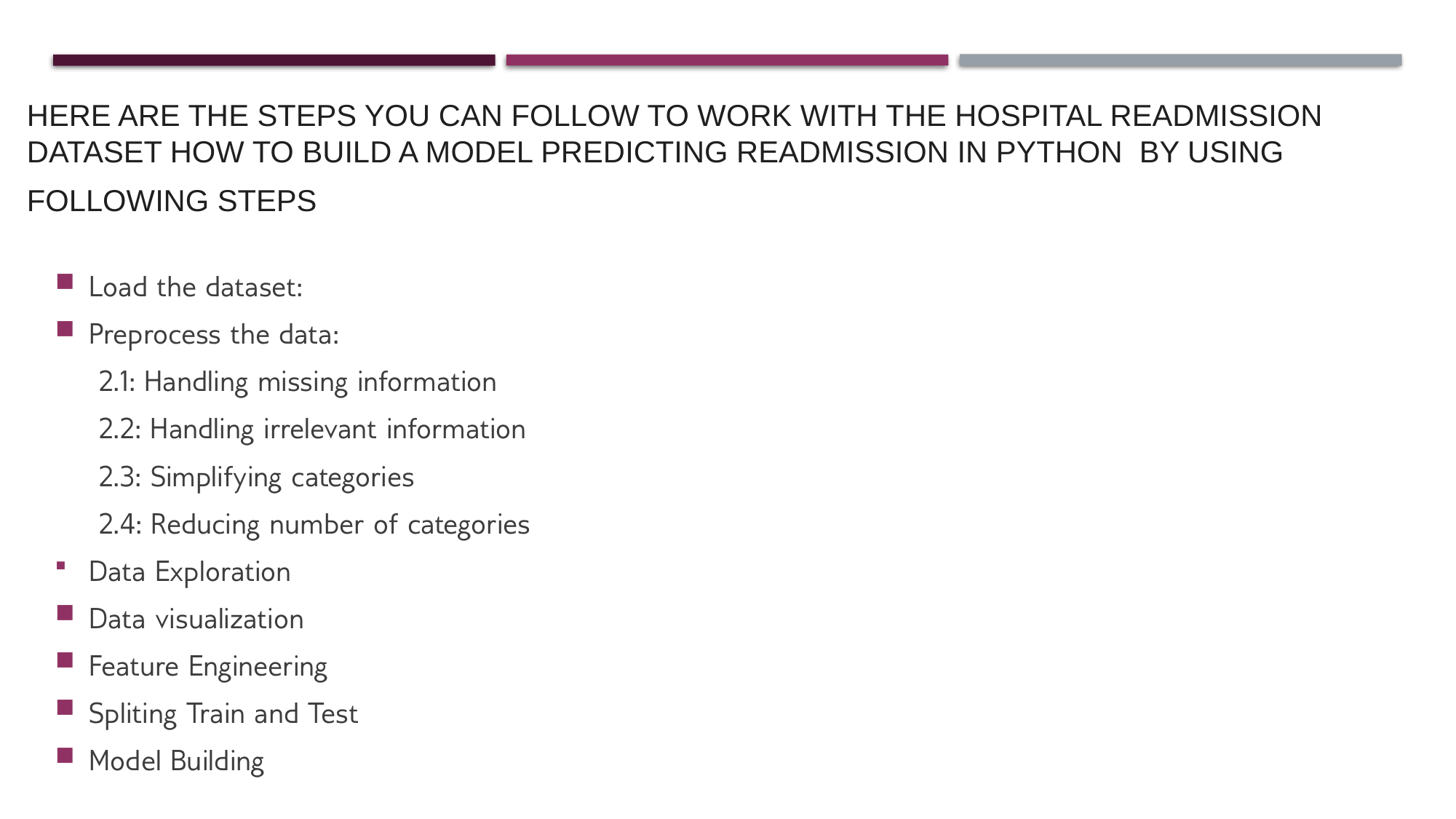

Here are the steps you can follow to work with the hospital readmission dataset how to build a model predicting readmission in python  by using following stepsn Python using the following steps using the following steps :
Load the dataset:
Preprocess the data:
     2.1: Handling missing information
     2.2: Handling irrelevant information
     2.3: Simplifying categories
     2.4: Reducing number of categories
Data Exploration
Data visualization
Feature Engineering
Spliting Train and Test
Model Building